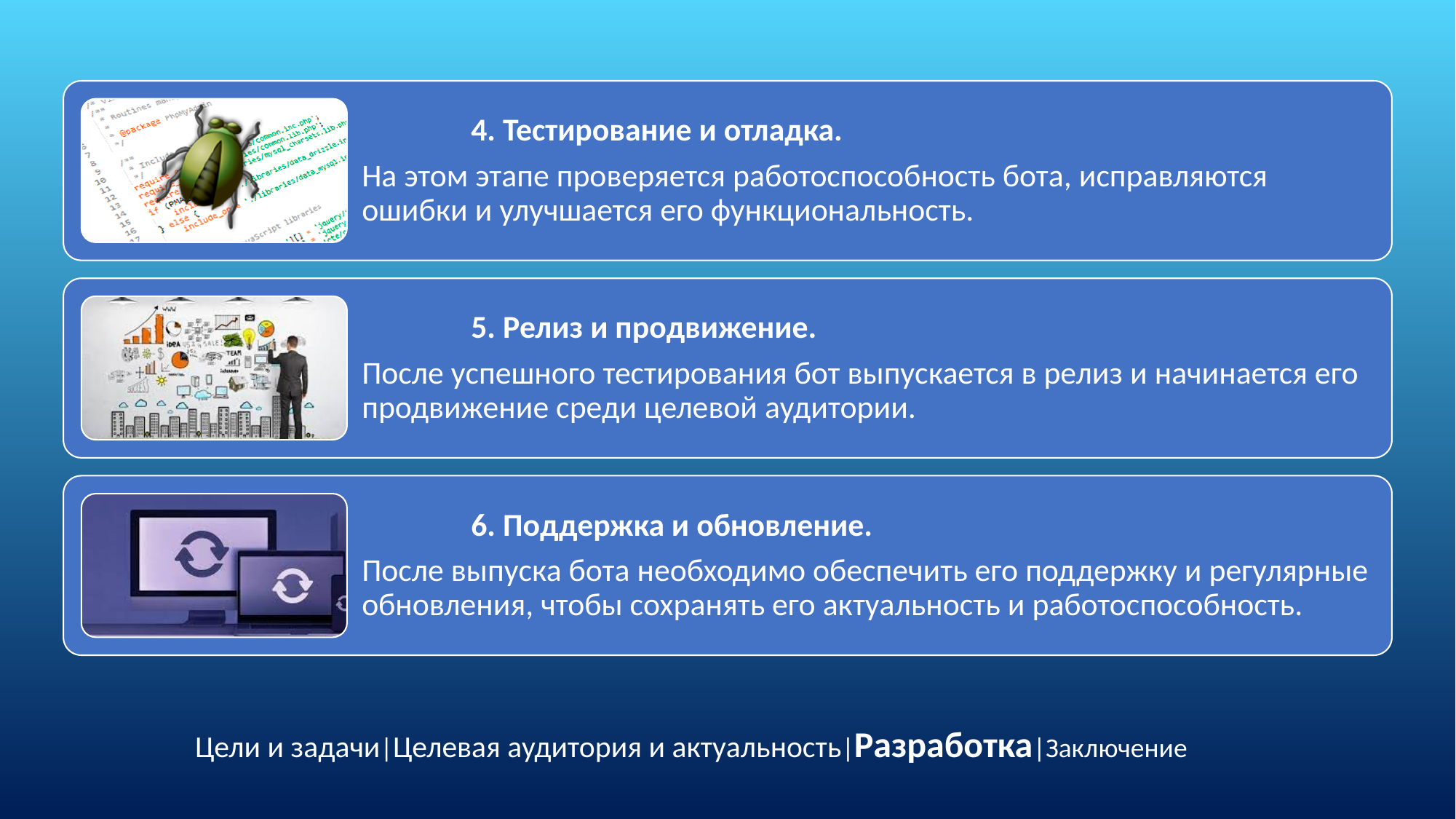

4. Тестирование и отладка.
На этом этапе проверяется работоспособность бота, исправляются ошибки и улучшается его функциональность.
	5. Релиз и продвижение.
После успешного тестирования бот выпускается в релиз и начинается его продвижение среди целевой аудитории.
	6. Поддержка и обновление.
После выпуска бота необходимо обеспечить его поддержку и регулярные обновления, чтобы сохранять его актуальность и работоспособность.
Цели и задачи|Целевая аудитория и актуальность|Разработка|Заключение